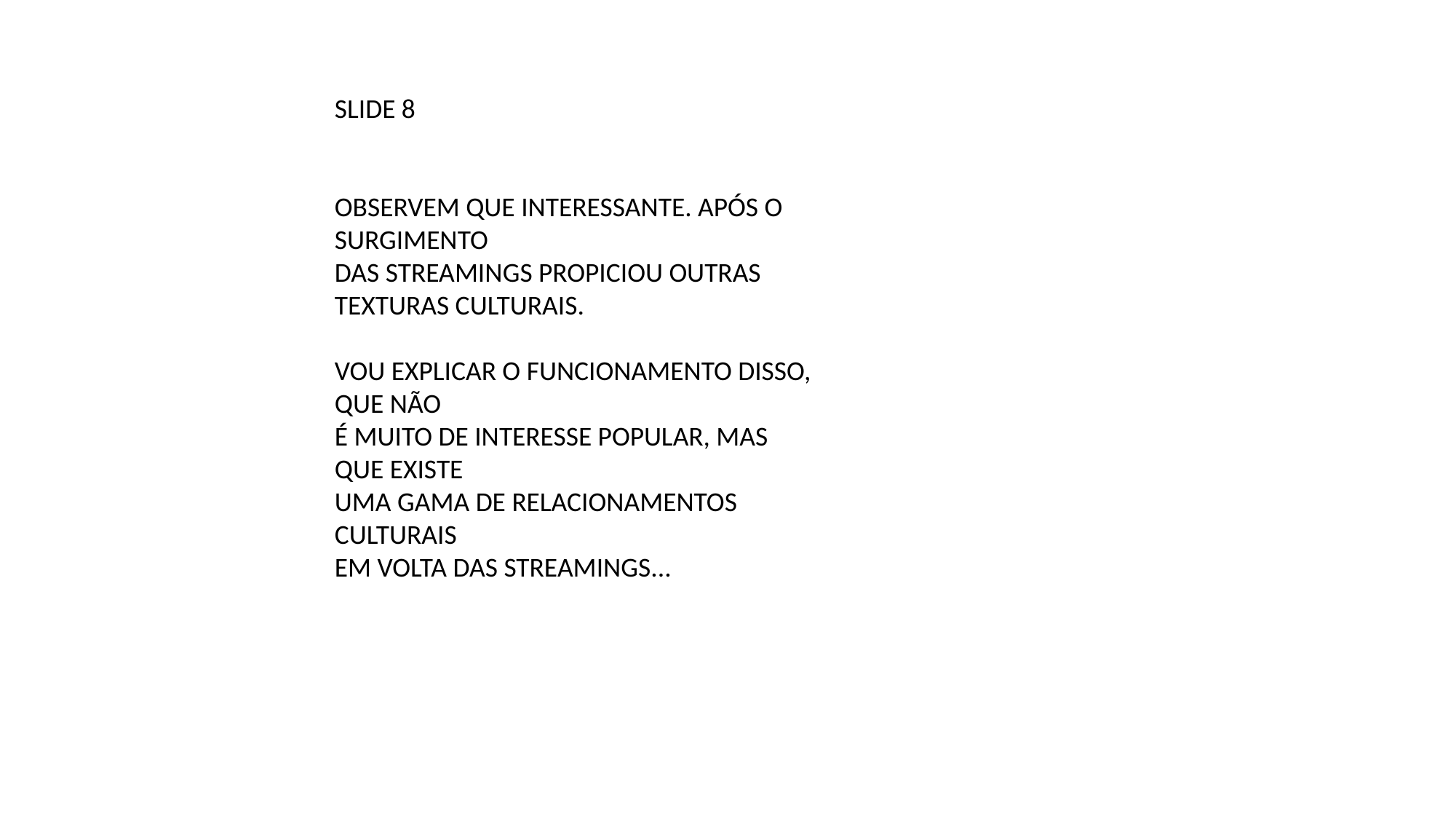

slide 8
Observem que interessante. Após o surgimento
das streamings propiciou outras
texturas culturais.

Vou explicar o funcionamento disso, que não
é muito de interesse popular, mas que existe
uma gama de relacionamentos culturais
em volta das streamings...